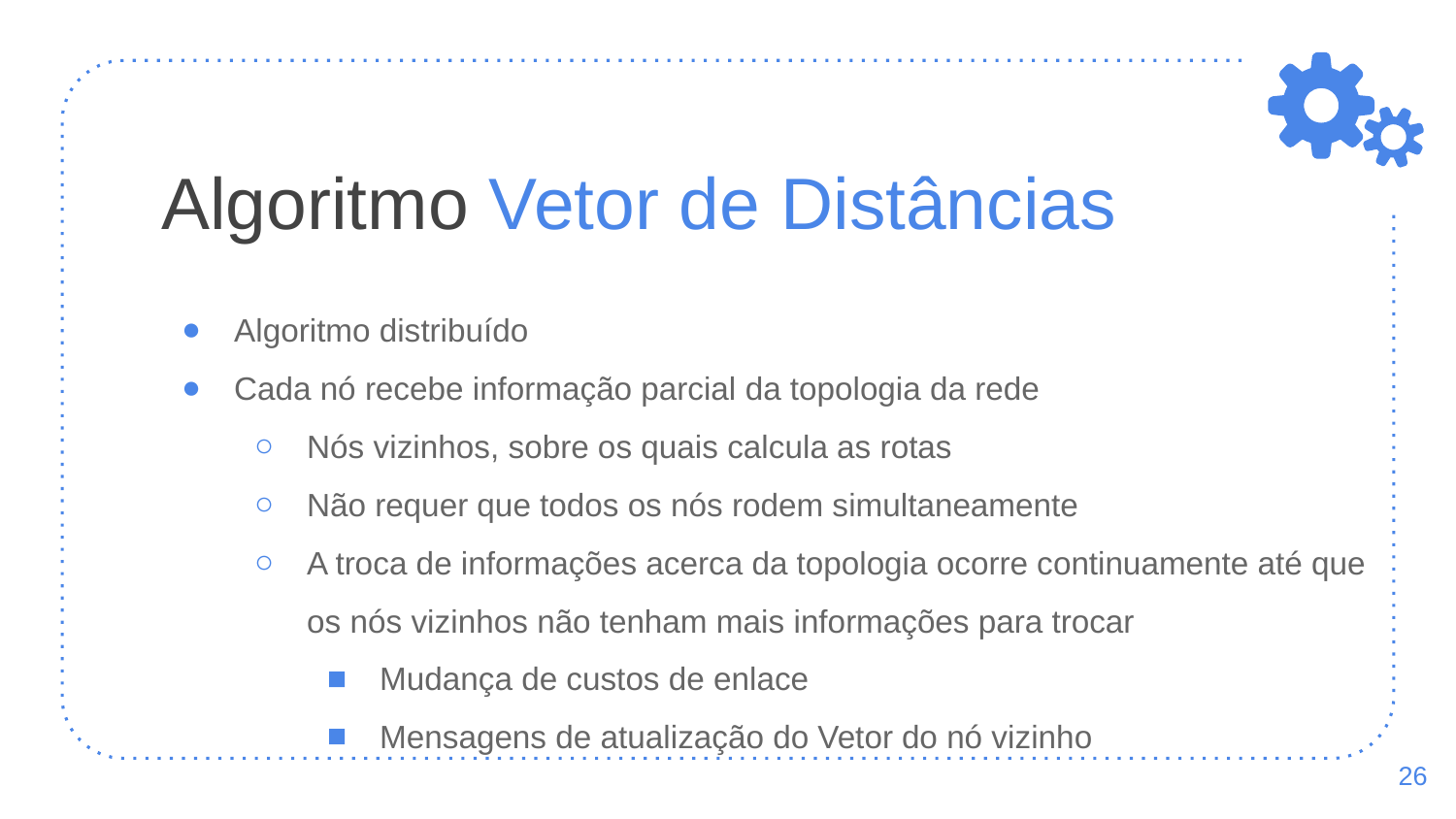

# Algoritmo Vetor de Distâncias
Algoritmo distribuído
Cada nó recebe informação parcial da topologia da rede
Nós vizinhos, sobre os quais calcula as rotas
Não requer que todos os nós rodem simultaneamente
A troca de informações acerca da topologia ocorre continuamente até que os nós vizinhos não tenham mais informações para trocar
Mudança de custos de enlace
Mensagens de atualização do Vetor do nó vizinho
26